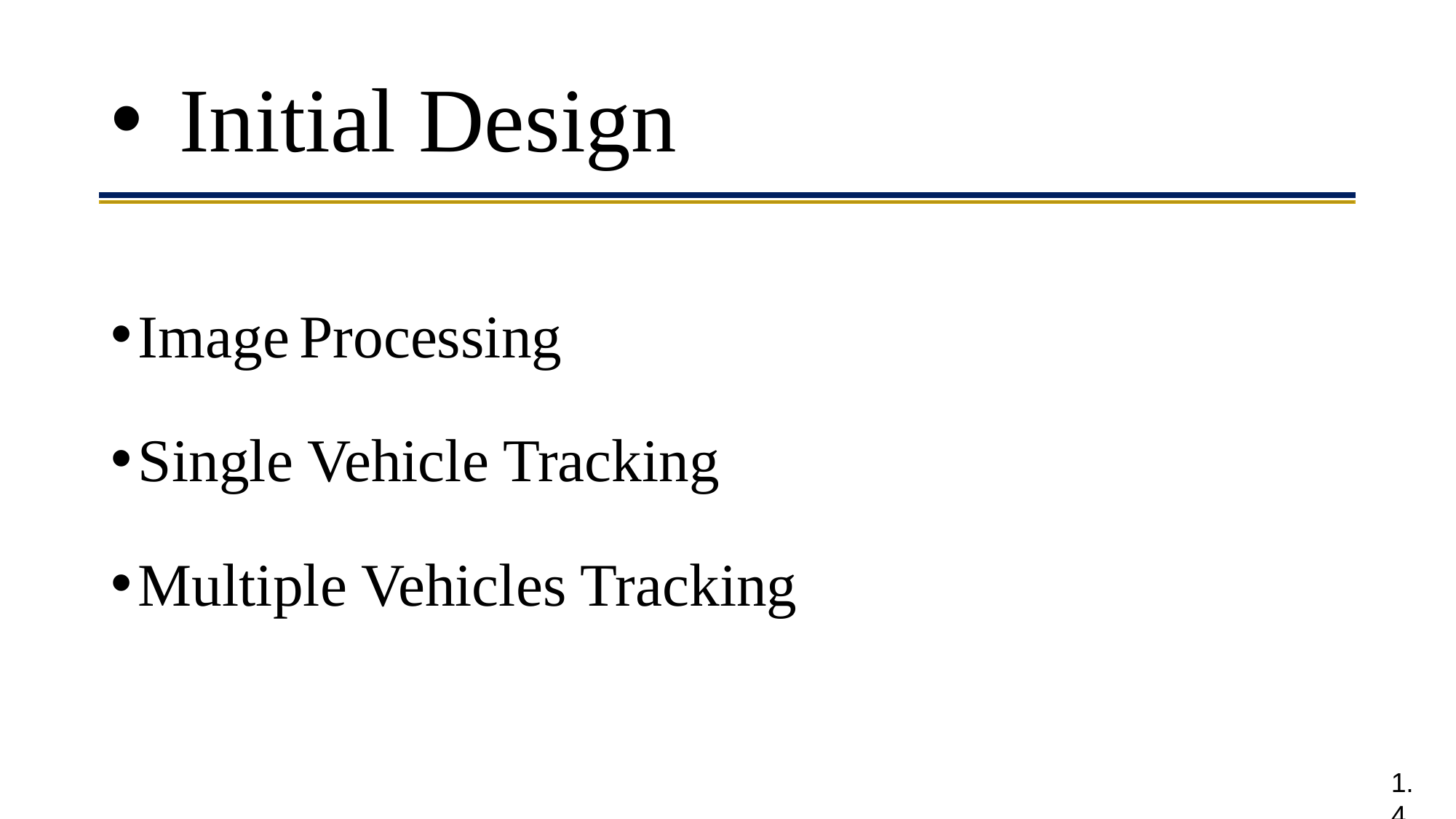

# Initial Design

Image Processing
Single Vehicle Tracking
Multiple Vehicles Tracking

1.4